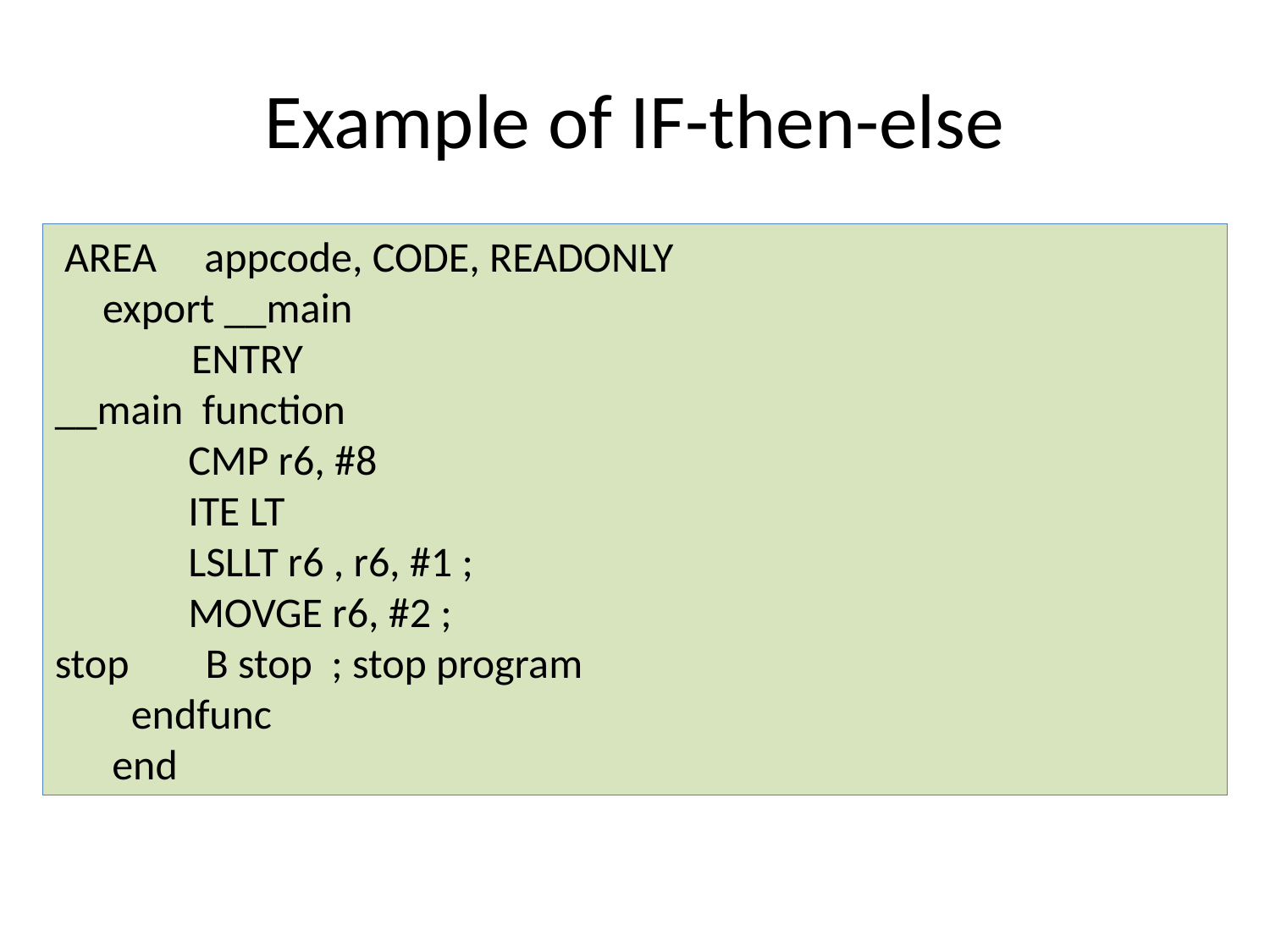

# Example of IF-then-else
 AREA     appcode, CODE, READONLY
     export __main
	 ENTRY
__main  function
              CMP r6, #8
              ITE LT
              LSLLT r6 , r6, #1 ;
              MOVGE r6, #2 ;
stop        B stop  ; stop program
        endfunc
      end